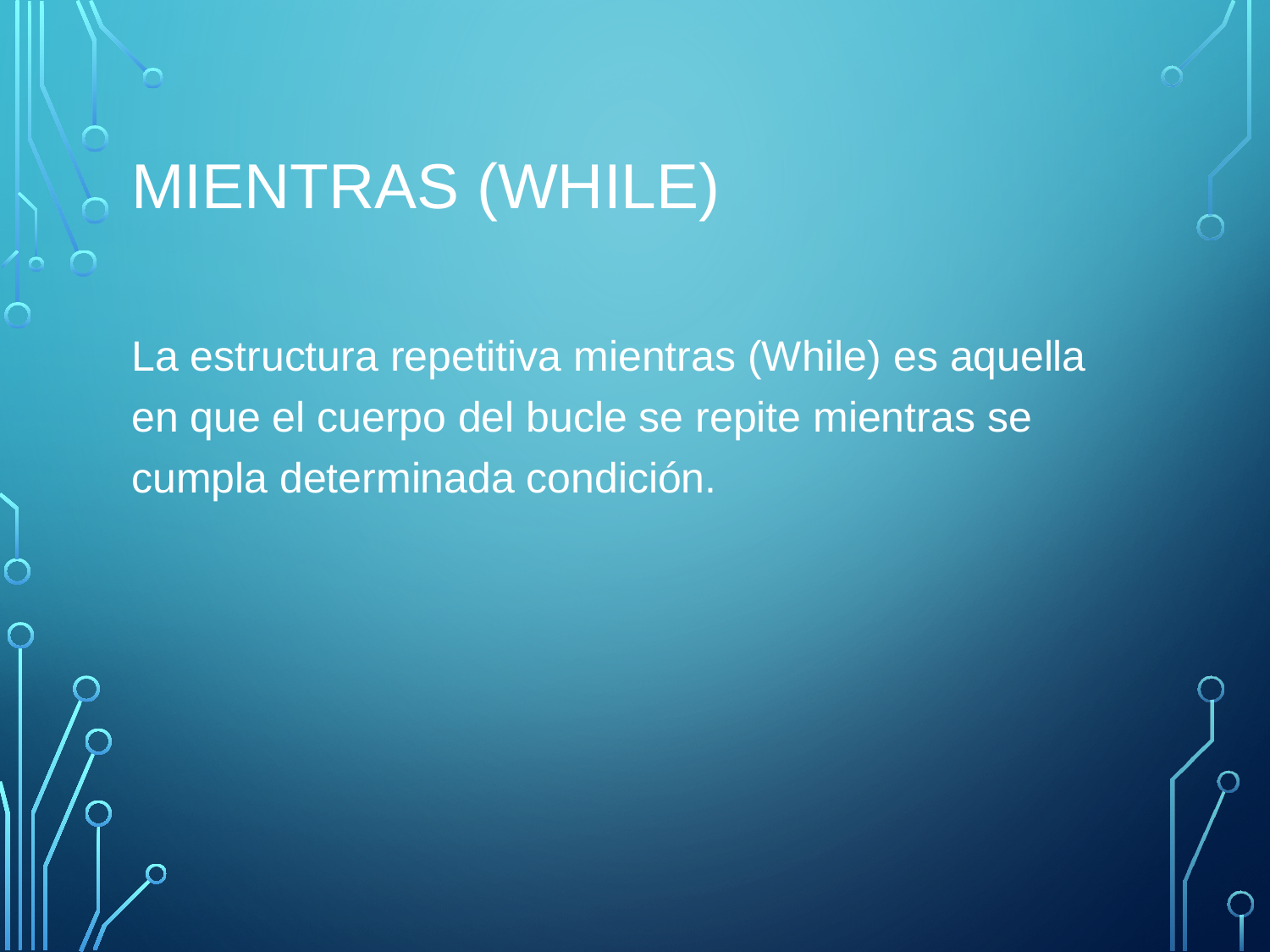

# Mientras (while)
La estructura repetitiva mientras (While) es aquella en que el cuerpo del bucle se repite mientras se cumpla determinada condición.